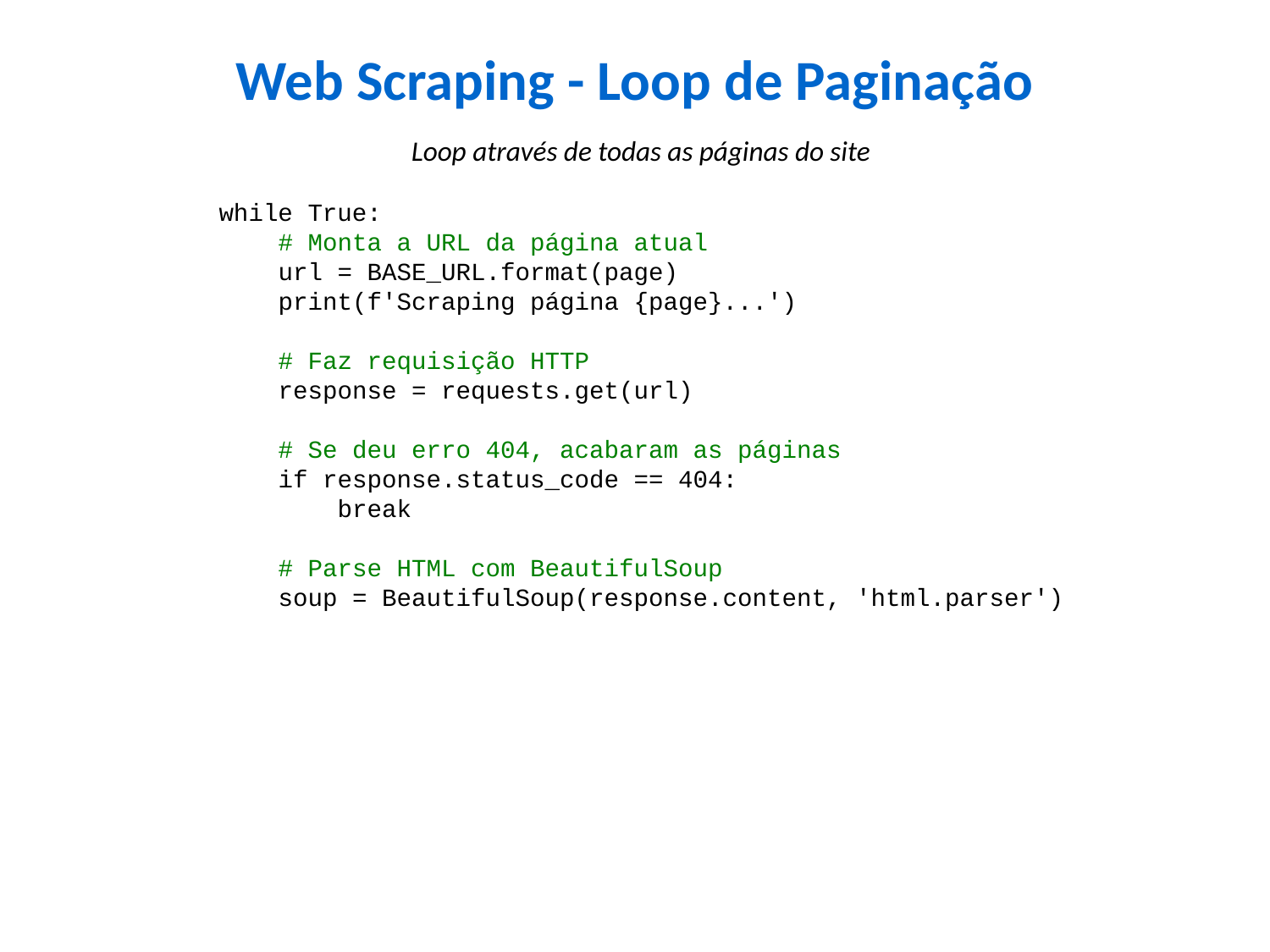

Web Scraping - Loop de Paginação
Loop através de todas as páginas do site
while True:
    # Monta a URL da página atual
    url = BASE_URL.format(page)
    print(f'Scraping página {page}...')

    # Faz requisição HTTP
    response = requests.get(url)

    # Se deu erro 404, acabaram as páginas
    if response.status_code == 404:
        break

    # Parse HTML com BeautifulSoup
    soup = BeautifulSoup(response.content, 'html.parser')